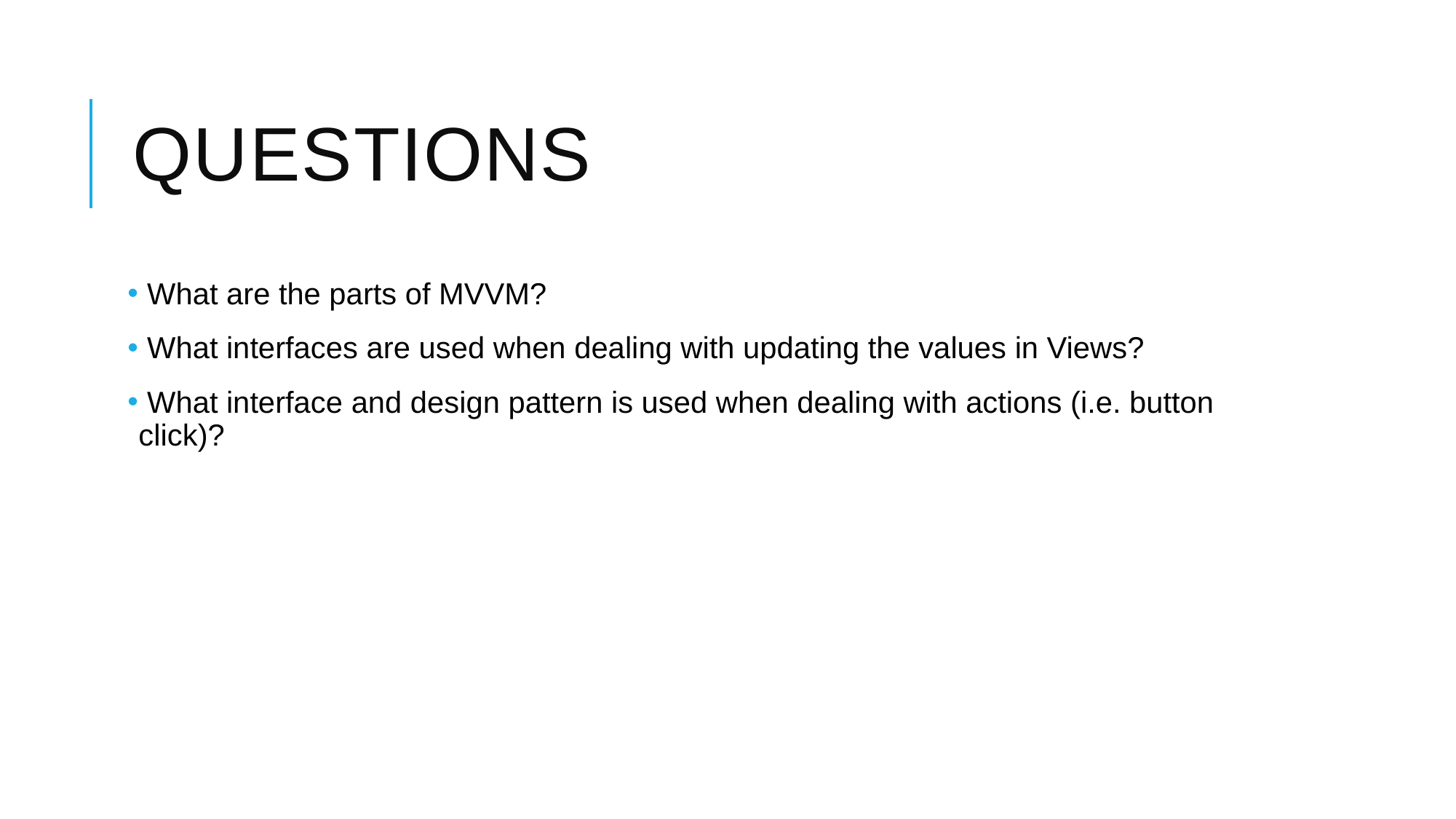

# Questions
 What are the parts of MVVM?
 What interfaces are used when dealing with updating the values in Views?
 What interface and design pattern is used when dealing with actions (i.e. button click)?